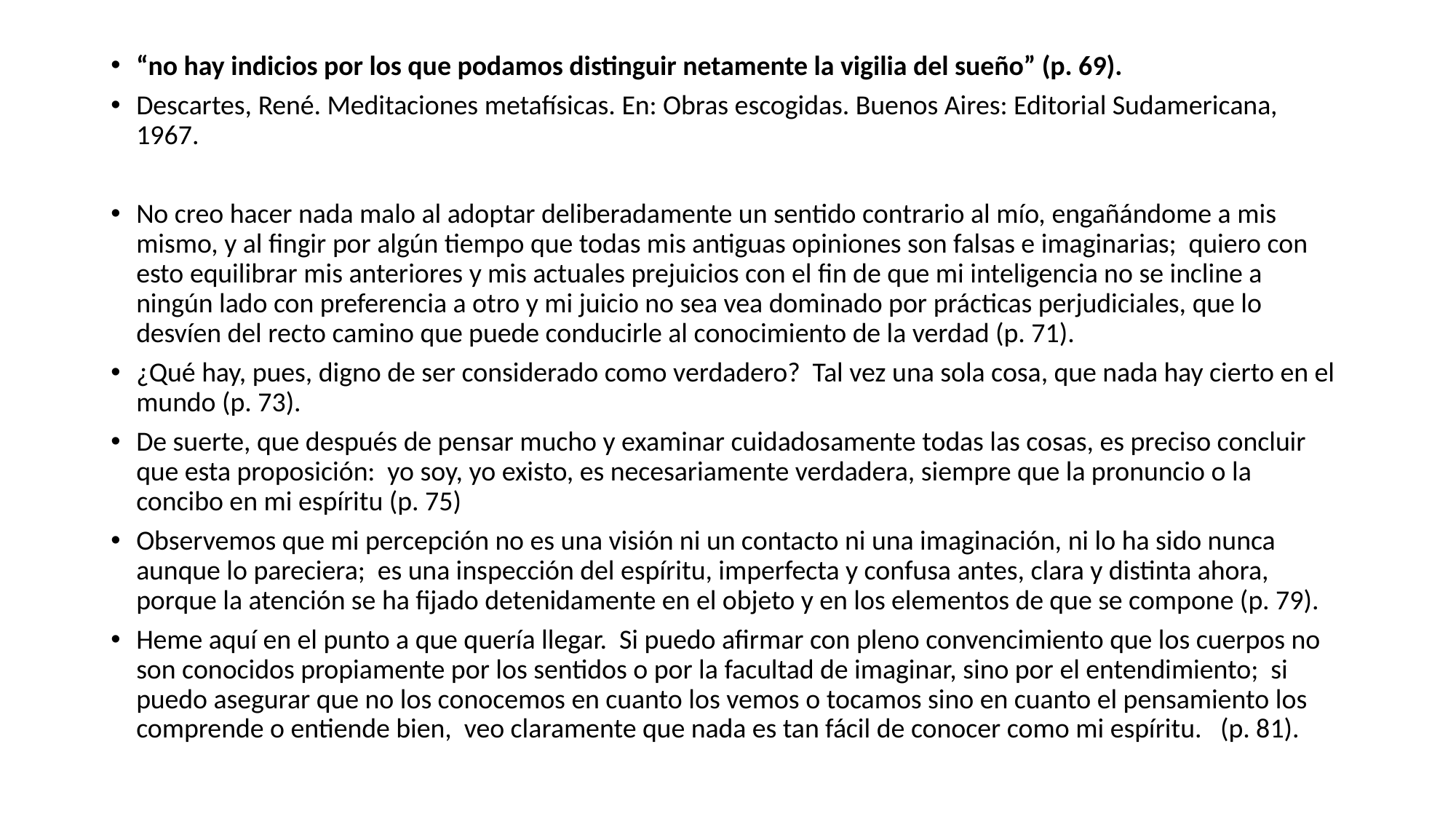

“no hay indicios por los que podamos distinguir netamente la vigilia del sueño” (p. 69).
Descartes, René. Meditaciones metafísicas. En: Obras escogidas. Buenos Aires: Editorial Sudamericana, 1967.

No creo hacer nada malo al adoptar deliberadamente un sentido contrario al mío, engañándome a mis mismo, y al fingir por algún tiempo que todas mis antiguas opiniones son falsas e imaginarias;  quiero con esto equilibrar mis anteriores y mis actuales prejuicios con el fin de que mi inteligencia no se incline a ningún lado con preferencia a otro y mi juicio no sea vea dominado por prácticas perjudiciales, que lo desvíen del recto camino que puede conducirle al conocimiento de la verdad (p. 71).
¿Qué hay, pues, digno de ser considerado como verdadero?  Tal vez una sola cosa, que nada hay cierto en el mundo (p. 73).
De suerte, que después de pensar mucho y examinar cuidadosamente todas las cosas, es preciso concluir que esta proposición:  yo soy, yo existo, es necesariamente verdadera, siempre que la pronuncio o la concibo en mi espíritu (p. 75)
Observemos que mi percepción no es una visión ni un contacto ni una imaginación, ni lo ha sido nunca aunque lo pareciera;  es una inspección del espíritu, imperfecta y confusa antes, clara y distinta ahora, porque la atención se ha fijado detenidamente en el objeto y en los elementos de que se compone (p. 79).
Heme aquí en el punto a que quería llegar.  Si puedo afirmar con pleno convencimiento que los cuerpos no son conocidos propiamente por los sentidos o por la facultad de imaginar, sino por el entendimiento;  si puedo asegurar que no los conocemos en cuanto los vemos o tocamos sino en cuanto el pensamiento los comprende o entiende bien,  veo claramente que nada es tan fácil de conocer como mi espíritu.   (p. 81).